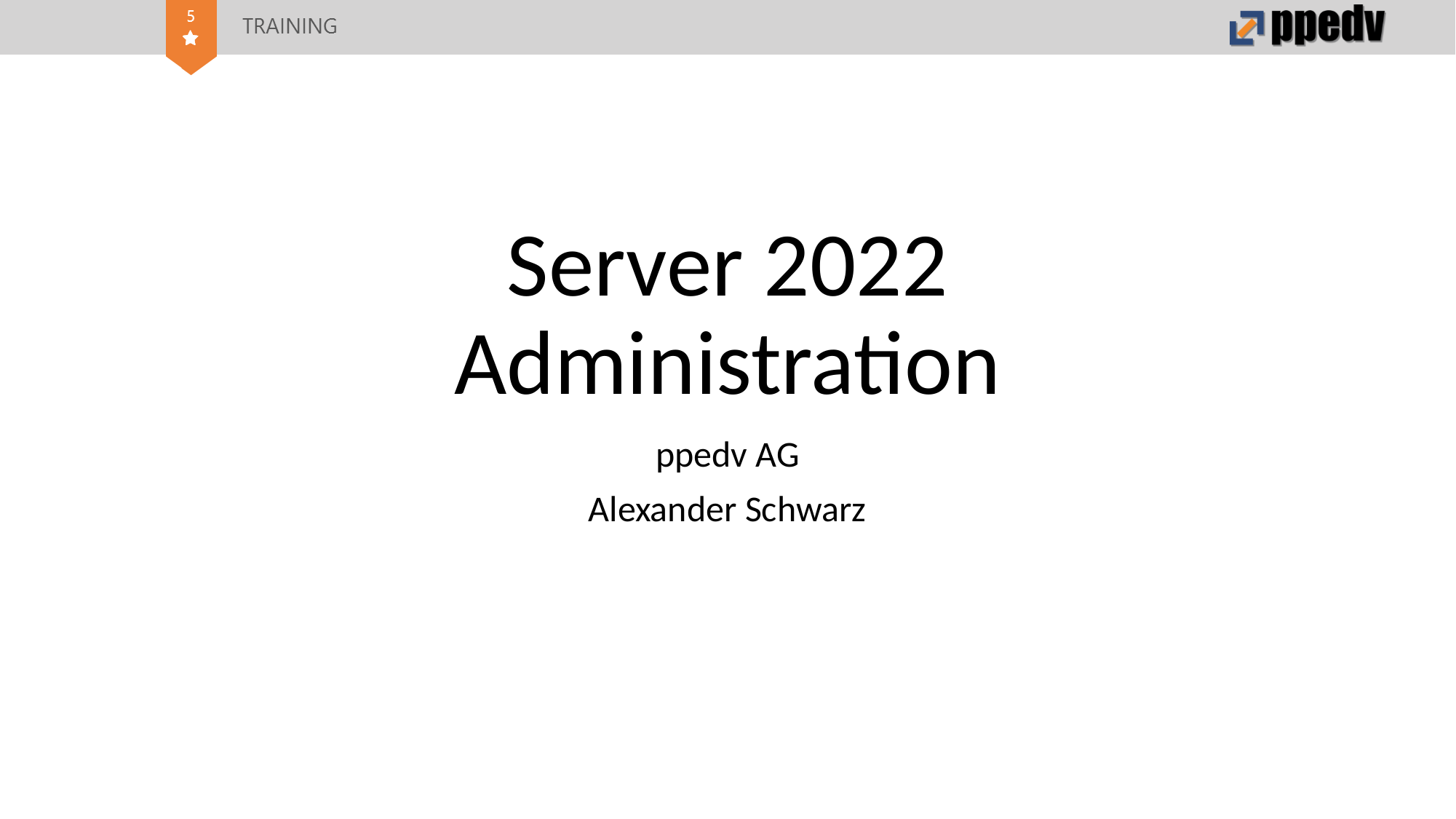

# Server 2022 Administration
ppedv AG
Alexander Schwarz